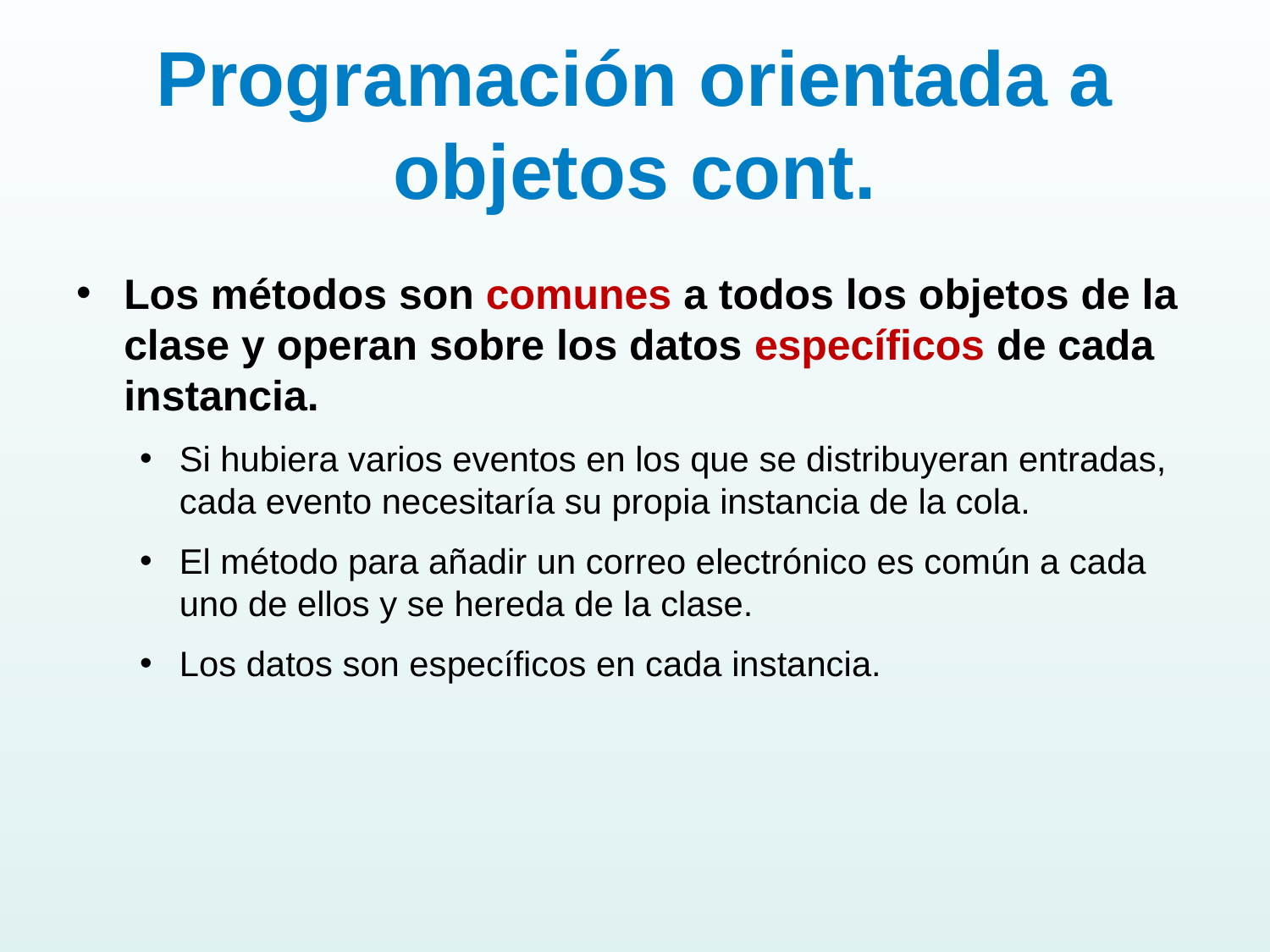

# Programación orientada a objetos cont.
Los métodos son comunes a todos los objetos de la clase y operan sobre los datos específicos de cada instancia.
Si hubiera varios eventos en los que se distribuyeran entradas, cada evento necesitaría su propia instancia de la cola.
El método para añadir un correo electrónico es común a cada uno de ellos y se hereda de la clase.
Los datos son específicos en cada instancia.